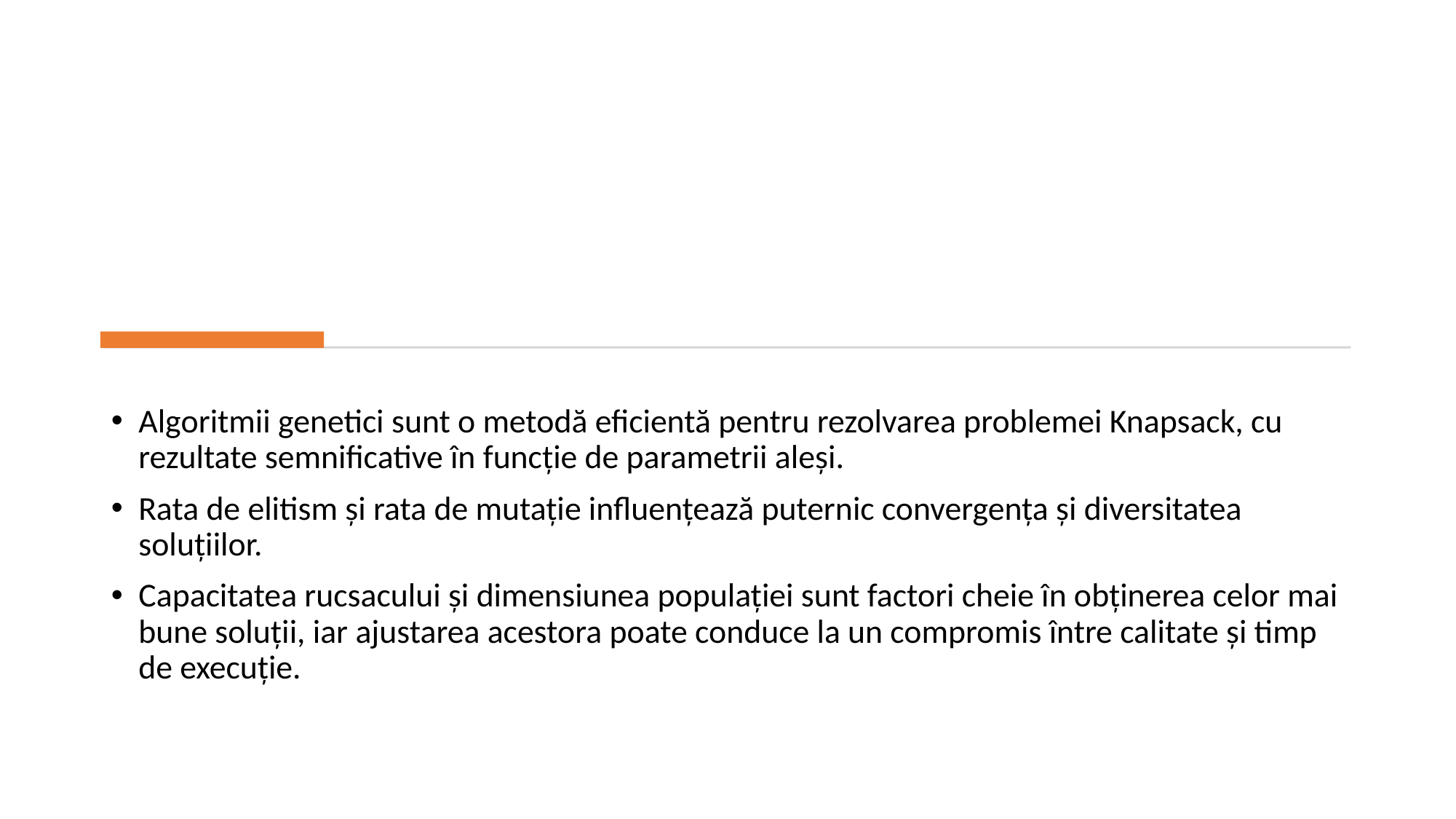

#

Algoritmii genetici sunt o metodă eficientă pentru rezolvarea problemei Knapsack, cu rezultate semnificative în funcție de parametrii aleși.
Rata de elitism și rata de mutație influențează puternic convergența și diversitatea soluțiilor.
Capacitatea rucsacului și dimensiunea populației sunt factori cheie în obținerea celor mai bune soluții, iar ajustarea acestora poate conduce la un compromis între calitate și timp de execuție.